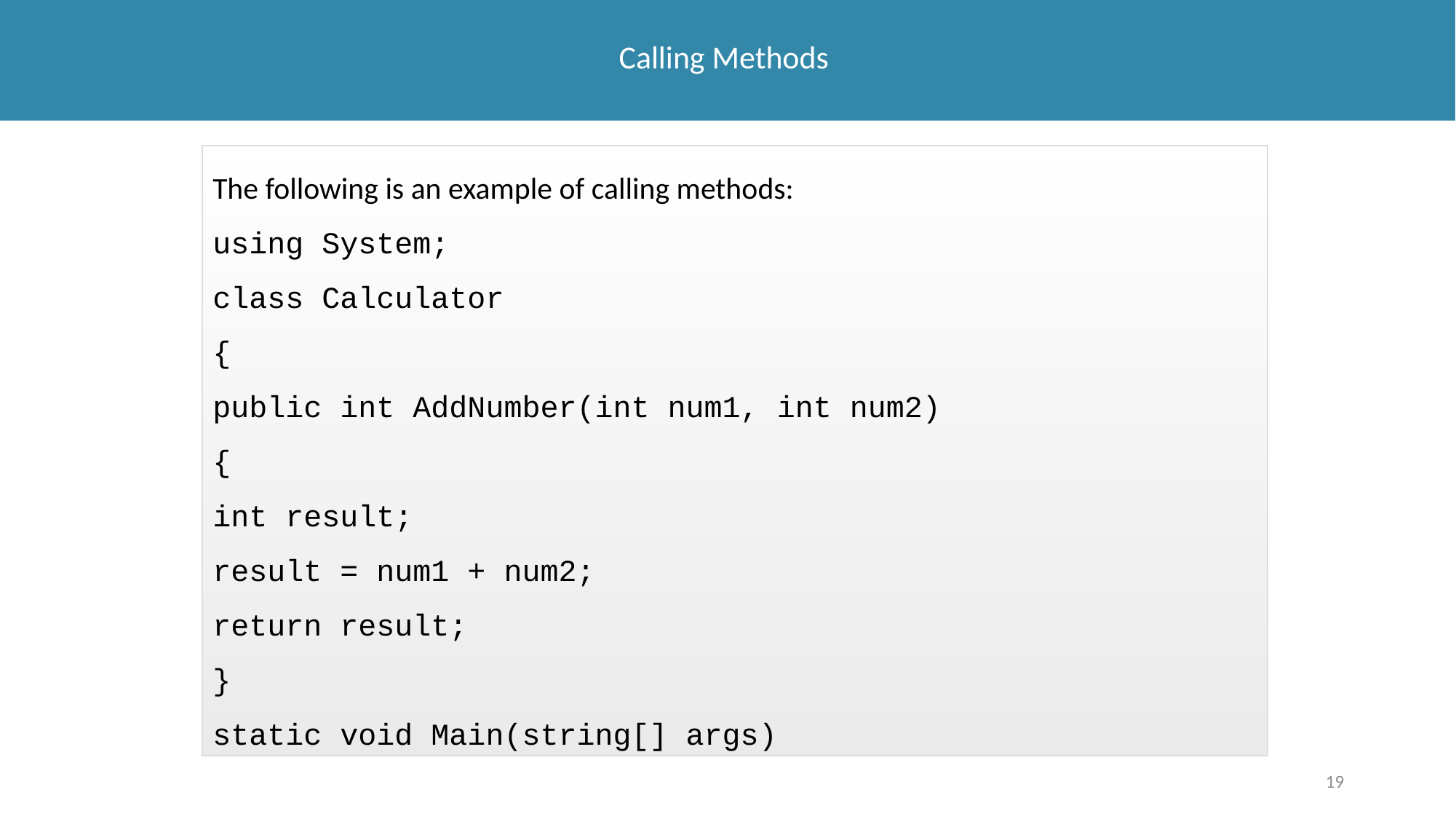

# Calling Methods
The following is an example of calling methods:
using System;
class Calculator
{
public int AddNumber(int num1, int num2)
{
int result;
result = num1 + num2;
return result;
}
static void Main(string[] args)
19